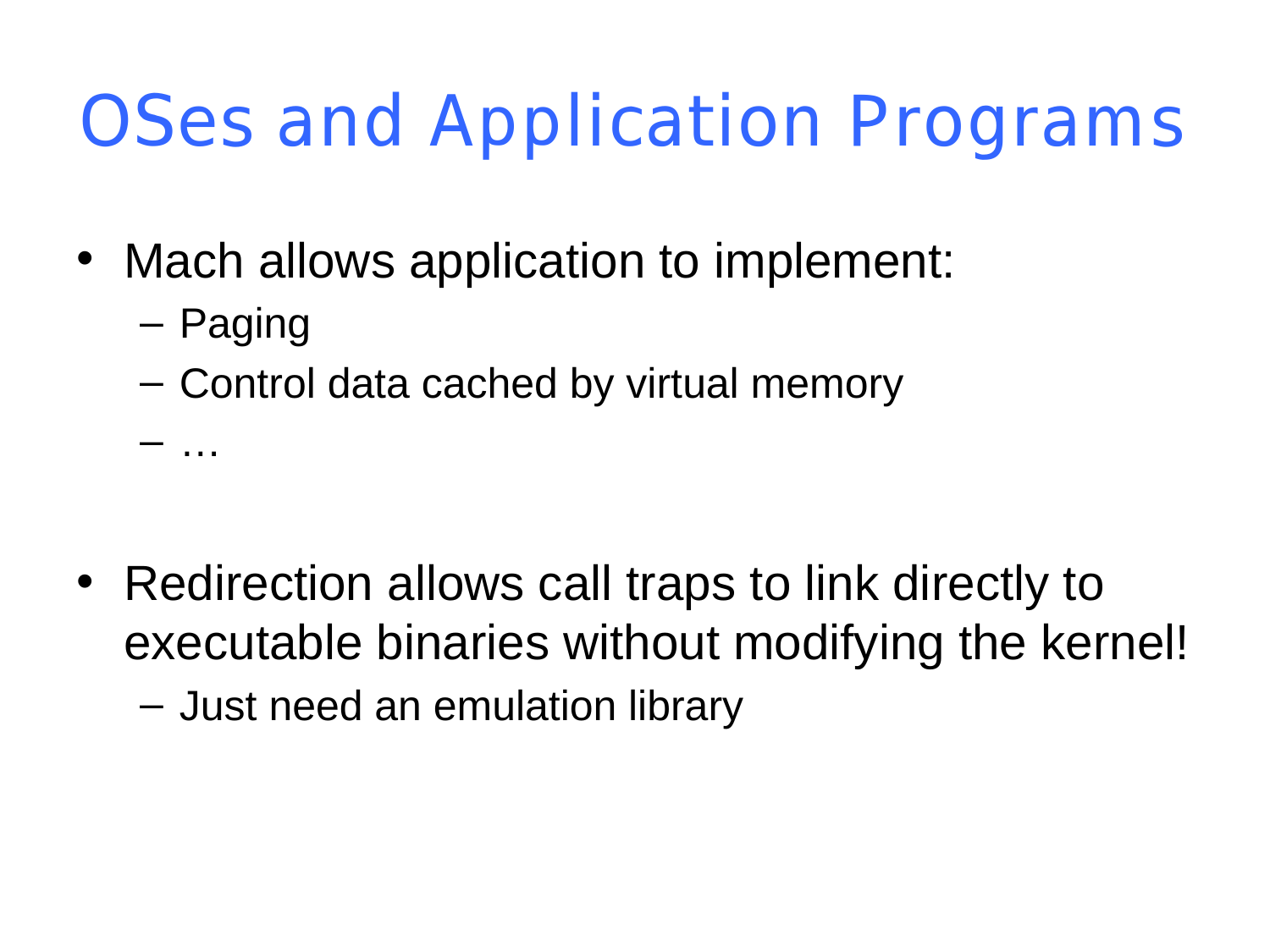

# OSes and Application Programs
Mach allows application to implement:
Paging
Control data cached by virtual memory
…

Redirection allows call traps to link directly to executable binaries without modifying the kernel!
Just need an emulation library